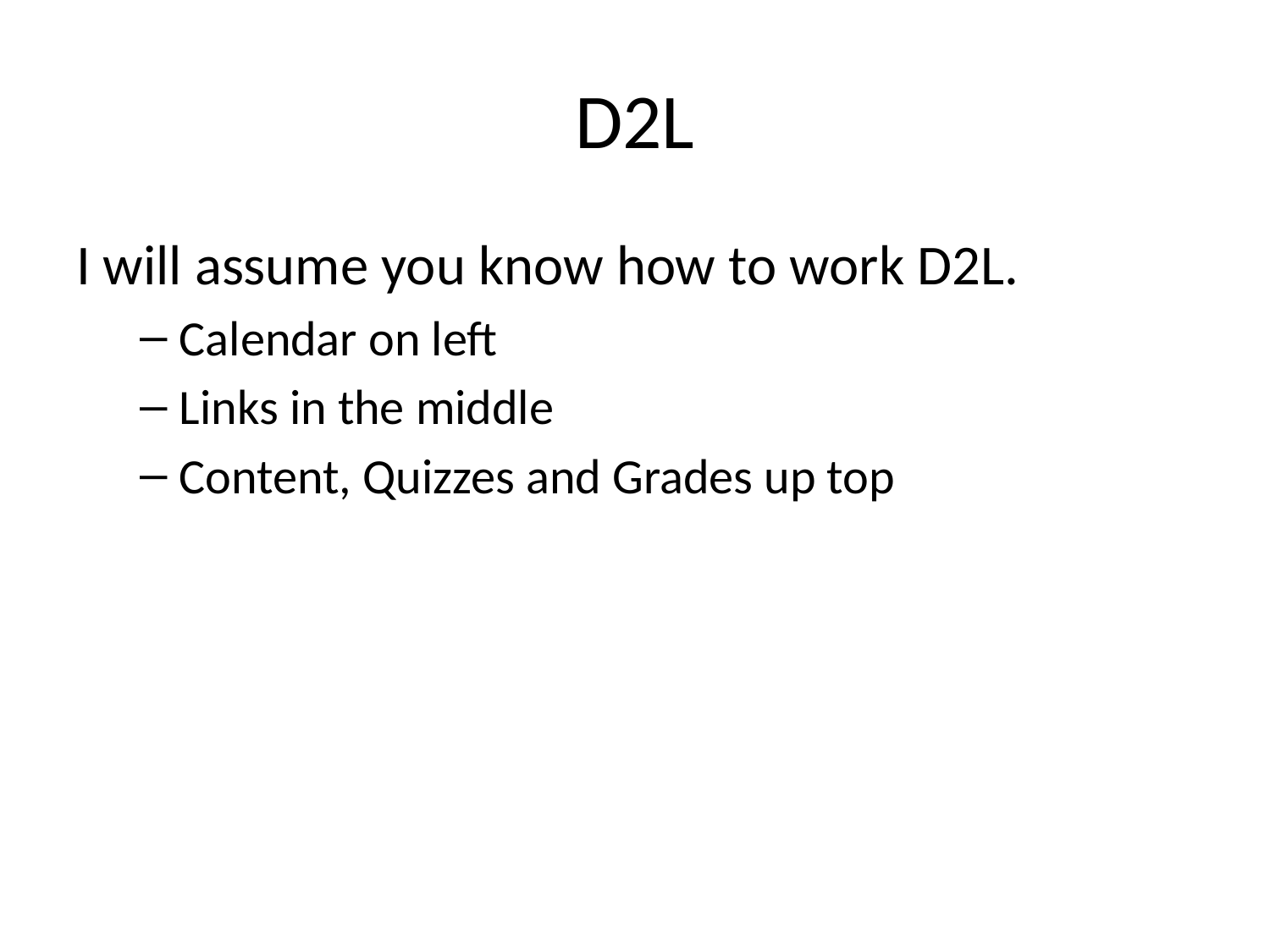

# D2L
I will assume you know how to work D2L.
Calendar on left
Links in the middle
Content, Quizzes and Grades up top